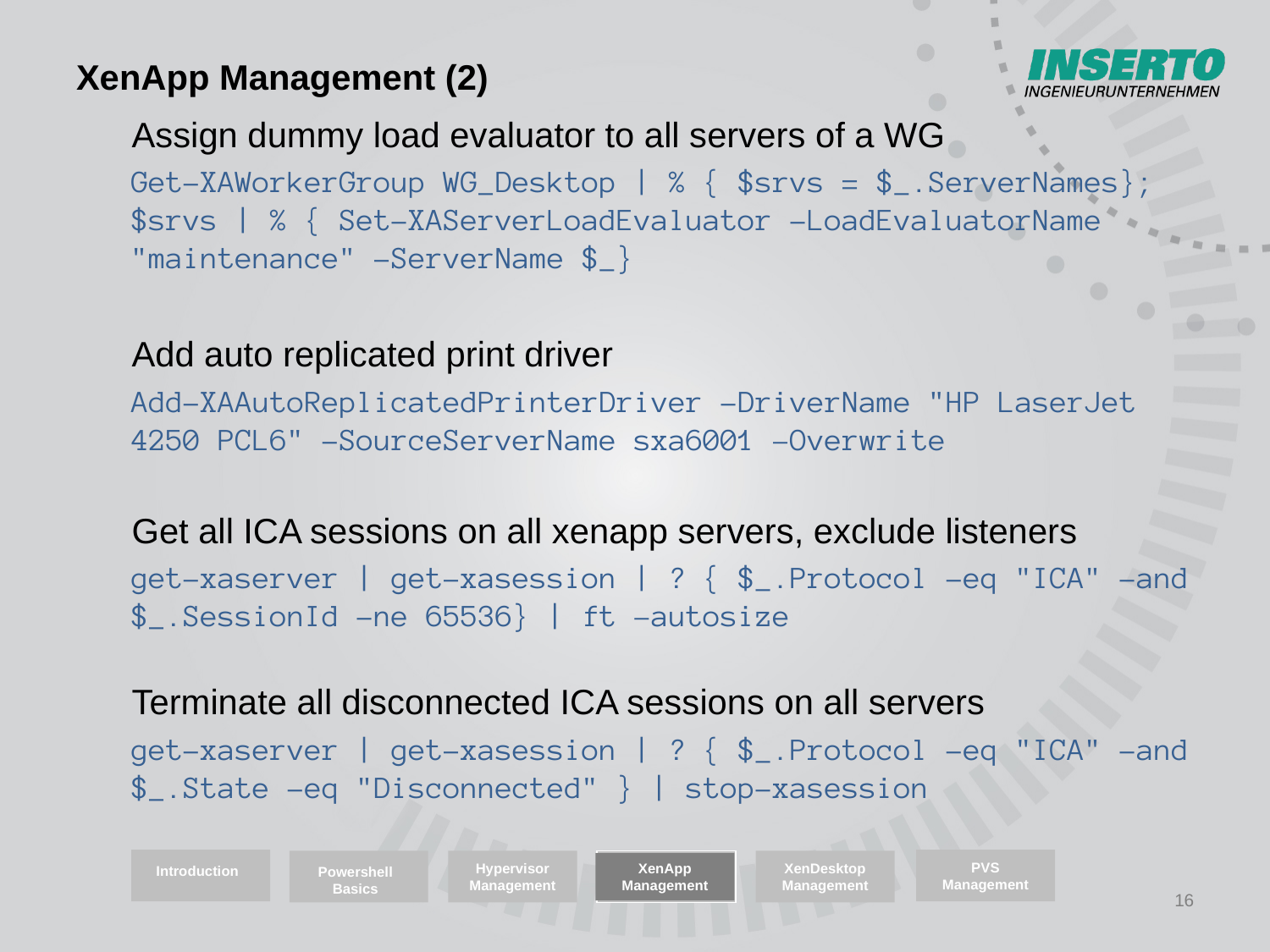

# XenApp Management (2)
Assign dummy load evaluator to all servers of a WG
Get-XAWorkerGroup WG_Desktop | % { $srvs = $_.ServerNames}; $srvs | % { Set-XAServerLoadEvaluator -LoadEvaluatorName "maintenance" -ServerName $_}

Add auto replicated print driver
Add-XAAutoReplicatedPrinterDriver -DriverName "HP LaserJet 4250 PCL6" -SourceServerName sxa6001 –Overwrite

Get all ICA sessions on all xenapp servers, exclude listeners
get-xaserver | get-xasession | ? { $_.Protocol -eq "ICA" -and $_.SessionId -ne 65536} | ft –autosize

Terminate all disconnected ICA sessions on all servers
get-xaserver | get-xasession | ? { $_.Protocol -eq "ICA" -and $_.State -eq "Disconnected" } | stop-xasession

PVS Management
Hypervisor
Management
XenDesktop Management

XenApp Management
Introduction
Powershell Basics
16